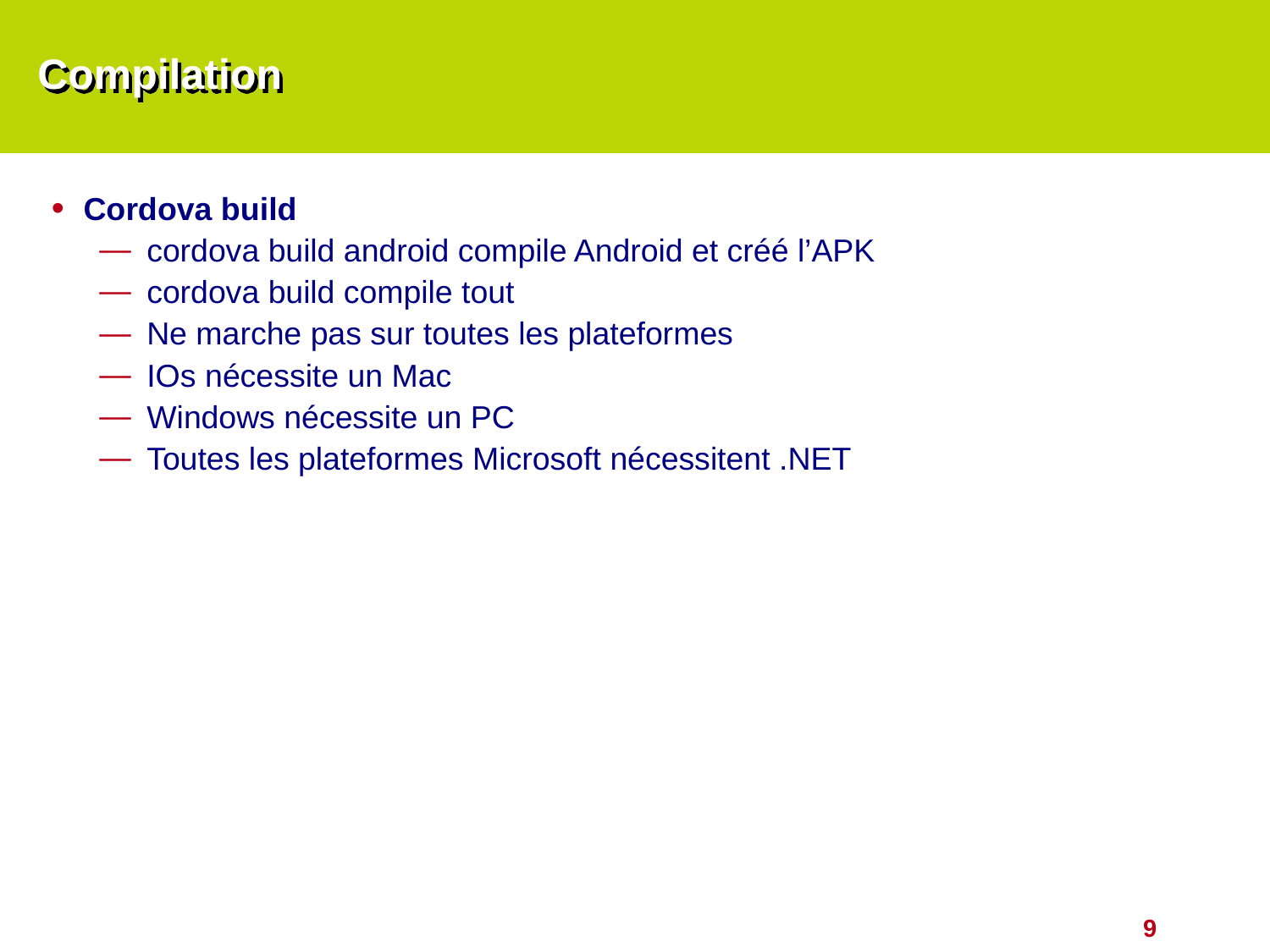

# Compilation
Cordova build
cordova build android compile Android et créé l’APK
cordova build compile tout
Ne marche pas sur toutes les plateformes
IOs nécessite un Mac
Windows nécessite un PC
Toutes les plateformes Microsoft nécessitent .NET